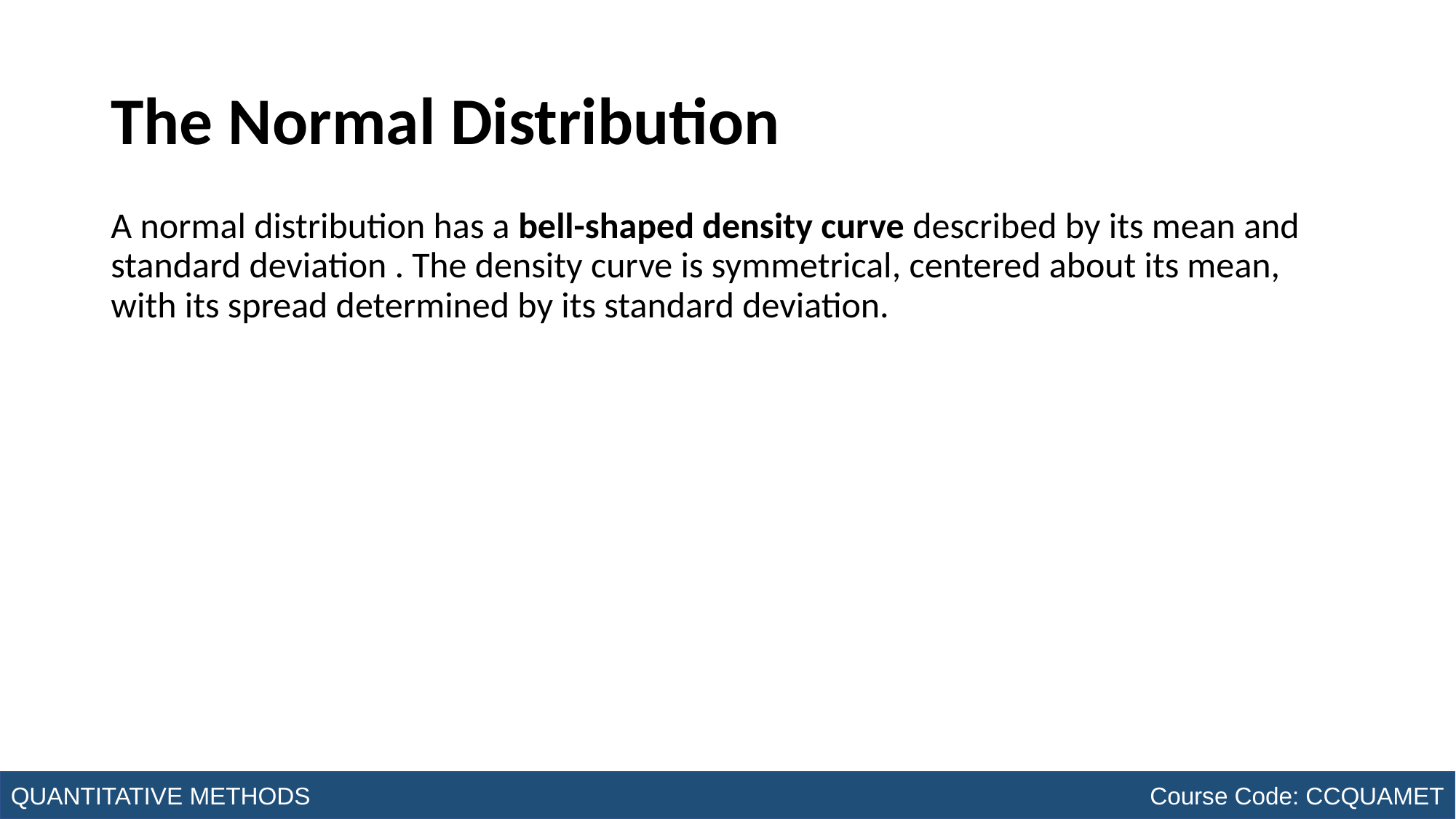

# The Normal Distribution
A normal distribution has a bell-shaped density curve described by its mean and standard deviation . The density curve is symmetrical, centered about its mean, with its spread determined by its standard deviation.

Joseph Marvin R. Imperial
QUANTITATIVE METHODS
NU College of Computing and Information Technologies
Course Code: CCQUAMET